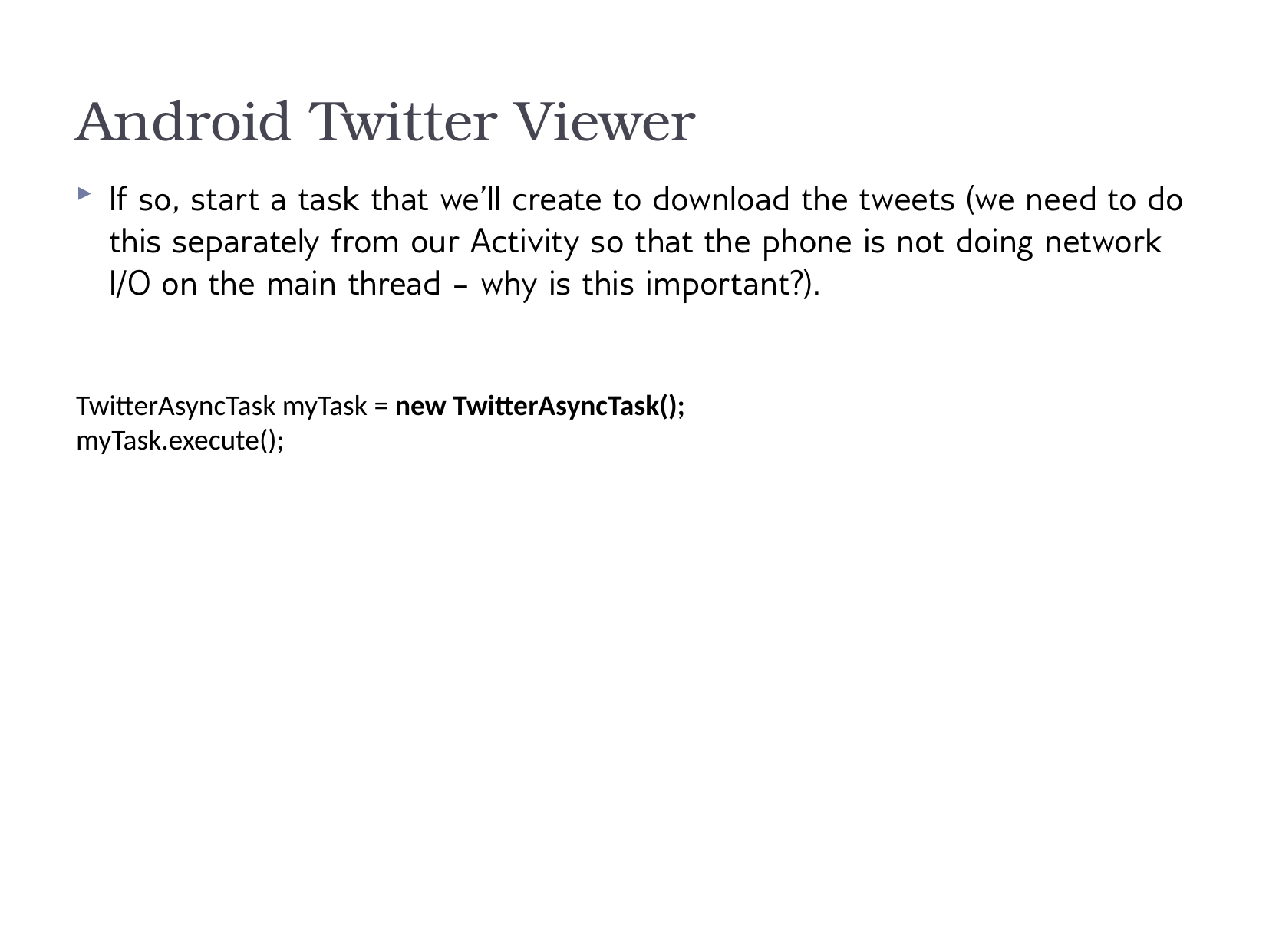

Android Twitter Viewer
If so, start a task that we’ll create to download the tweets (we need to do this separately from our Activity so that the phone is not doing network I/O on the main thread – why is this important?).
TwitterAsyncTask myTask = new TwitterAsyncTask();
myTask.execute();